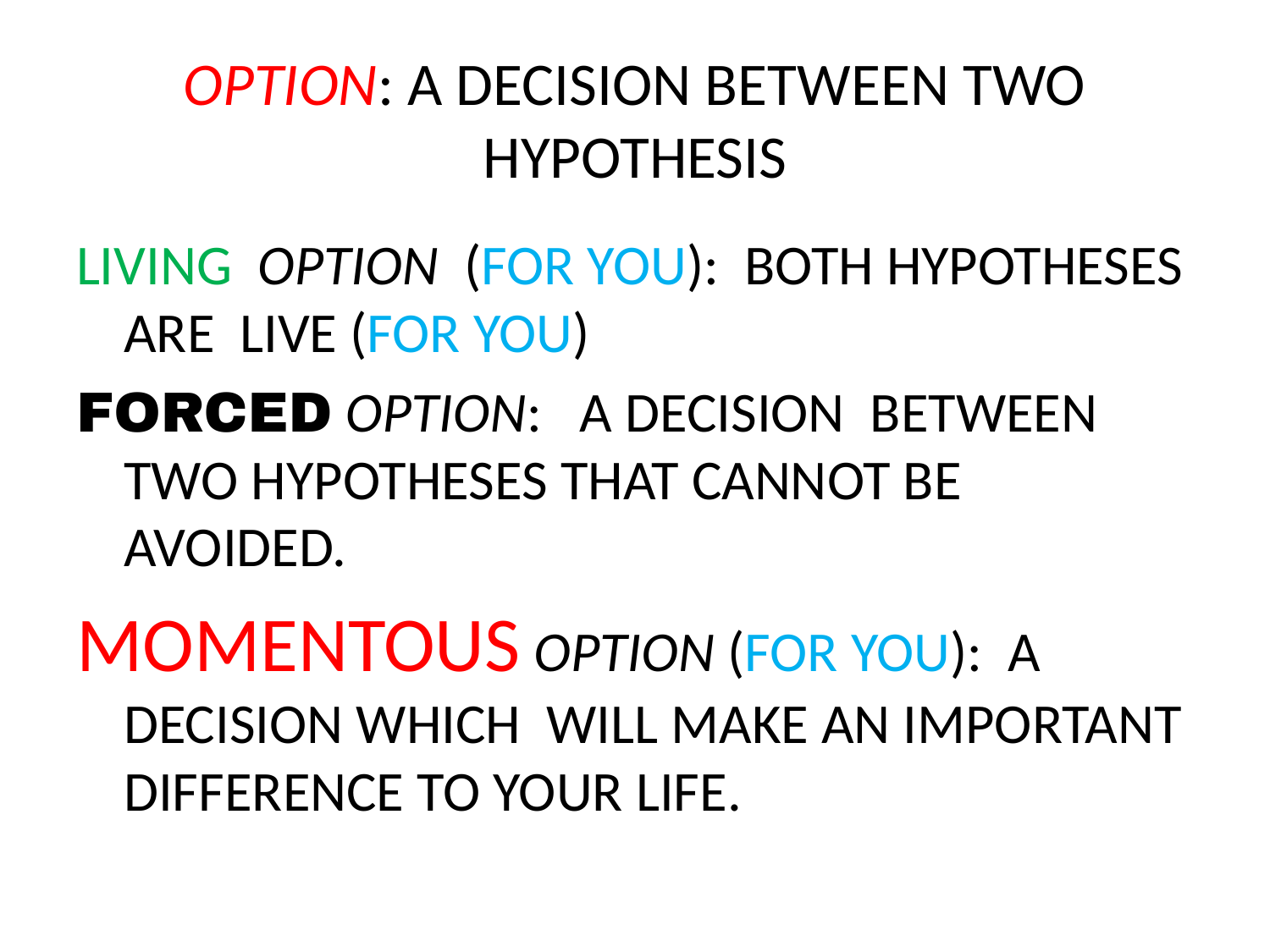

# OPTION: A DECISION BETWEEN TWO HYPOTHESIS
LIVING  OPTION  (FOR YOU):  BOTH HYPOTHESES ARE  LIVE (FOR YOU)
FORCED OPTION:   A DECISION  BETWEEN TWO HYPOTHESES THAT CANNOT BE AVOIDED.
MOMENTOUS OPTION (FOR YOU):  A DECISION WHICH  WILL MAKE AN IMPORTANT DIFFERENCE TO YOUR LIFE.